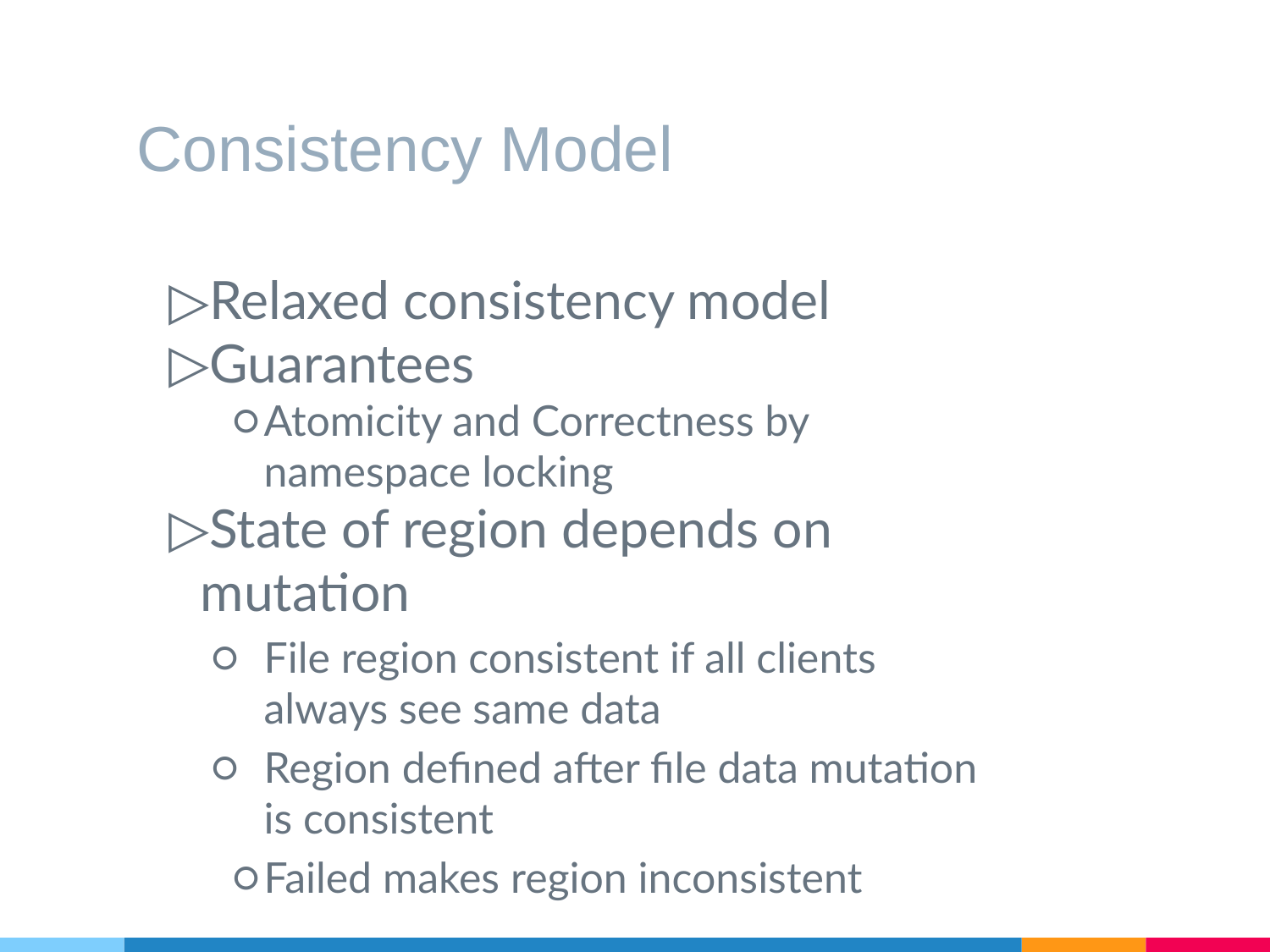

# Consistency Model
Relaxed consistency model
Guarantees
Atomicity and Correctness by namespace locking
State of region depends on mutation
File region consistent if all clients always see same data
Region defined after file data mutation is consistent
Failed makes region inconsistent